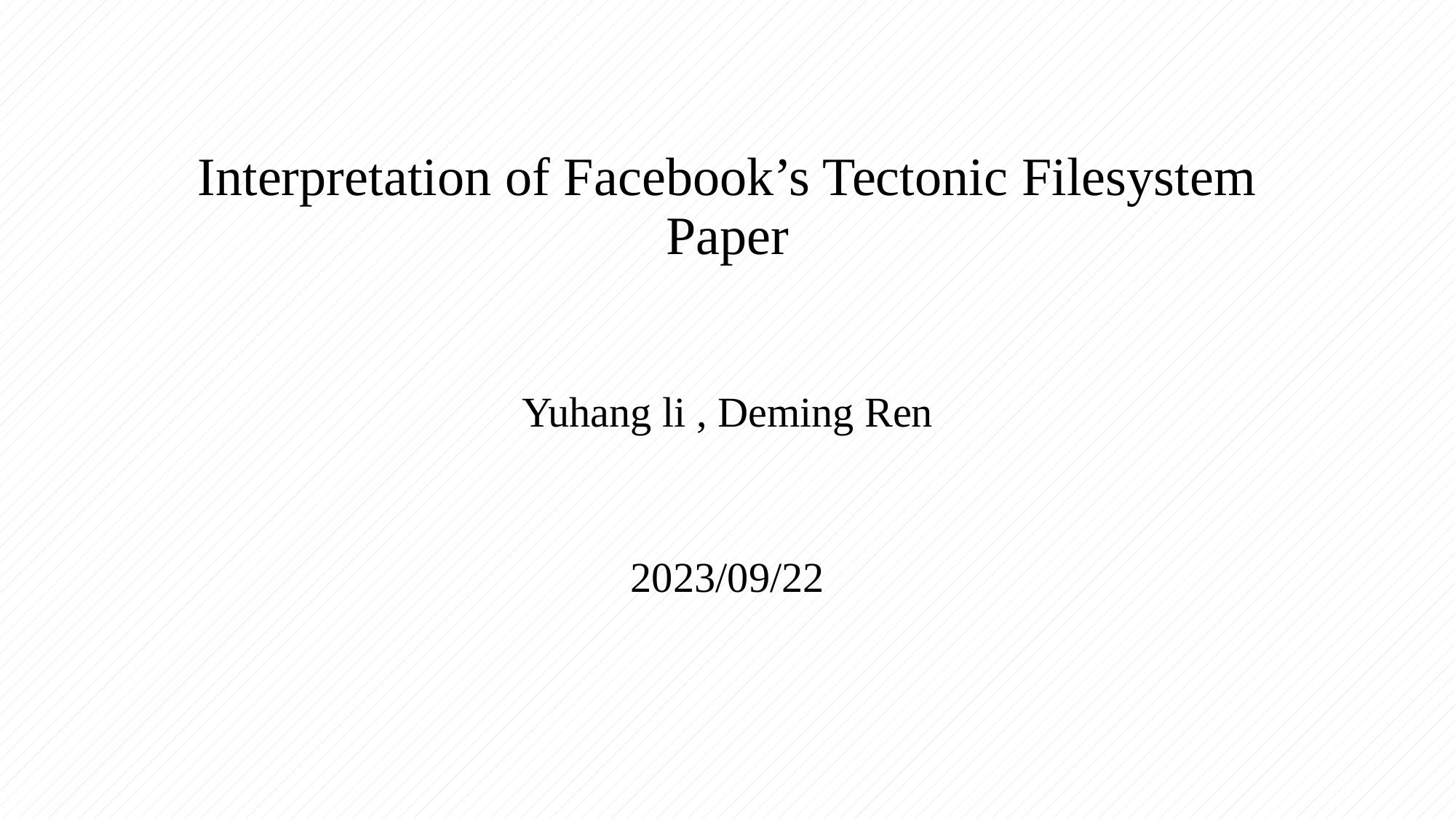

# Interpretation of Facebook’s Tectonic Filesystem Paper
Yuhang li , Deming Ren
2023/09/22